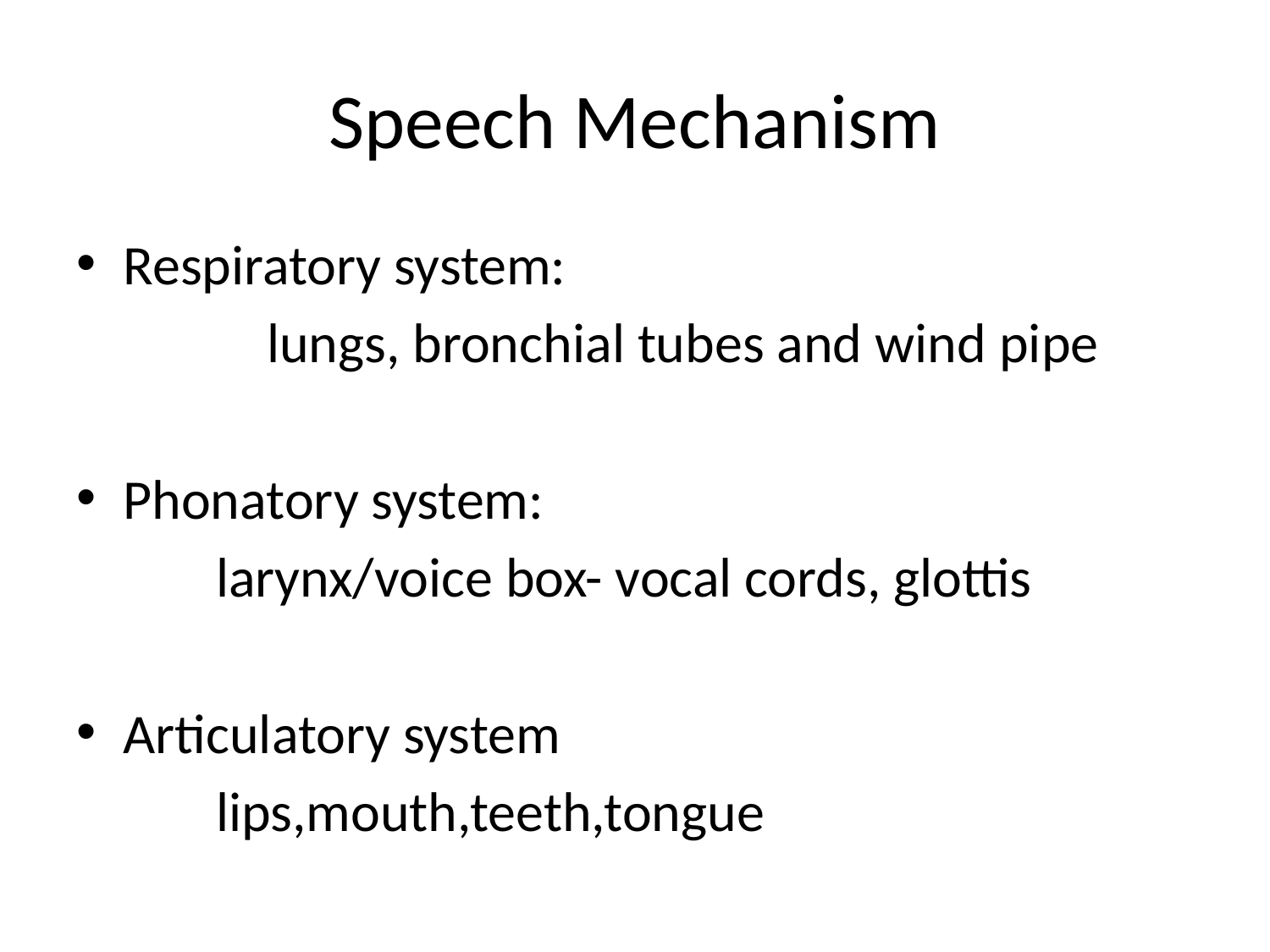

# Speech Mechanism
Respiratory system:
               lungs, bronchial tubes and wind pipe

Phonatory system:
           larynx/voice box- vocal cords, glottis

Articulatory system
           lips,mouth,teeth,tongue